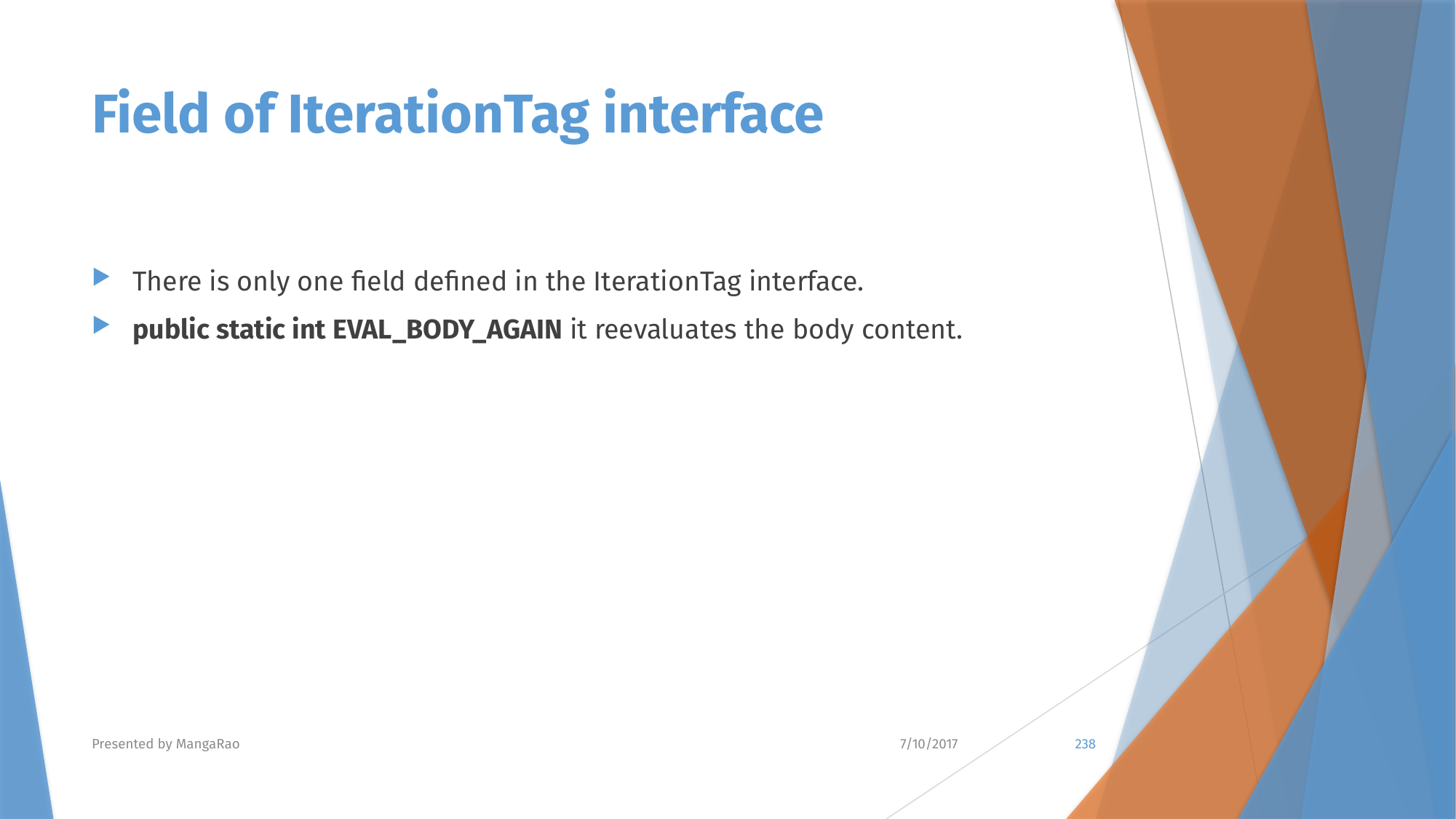

# Field of IterationTag interface
There is only one field defined in the IterationTag interface.
public static int EVAL_BODY_AGAIN it reevaluates the body content.

Presented by MangaRao
7/10/2017
238